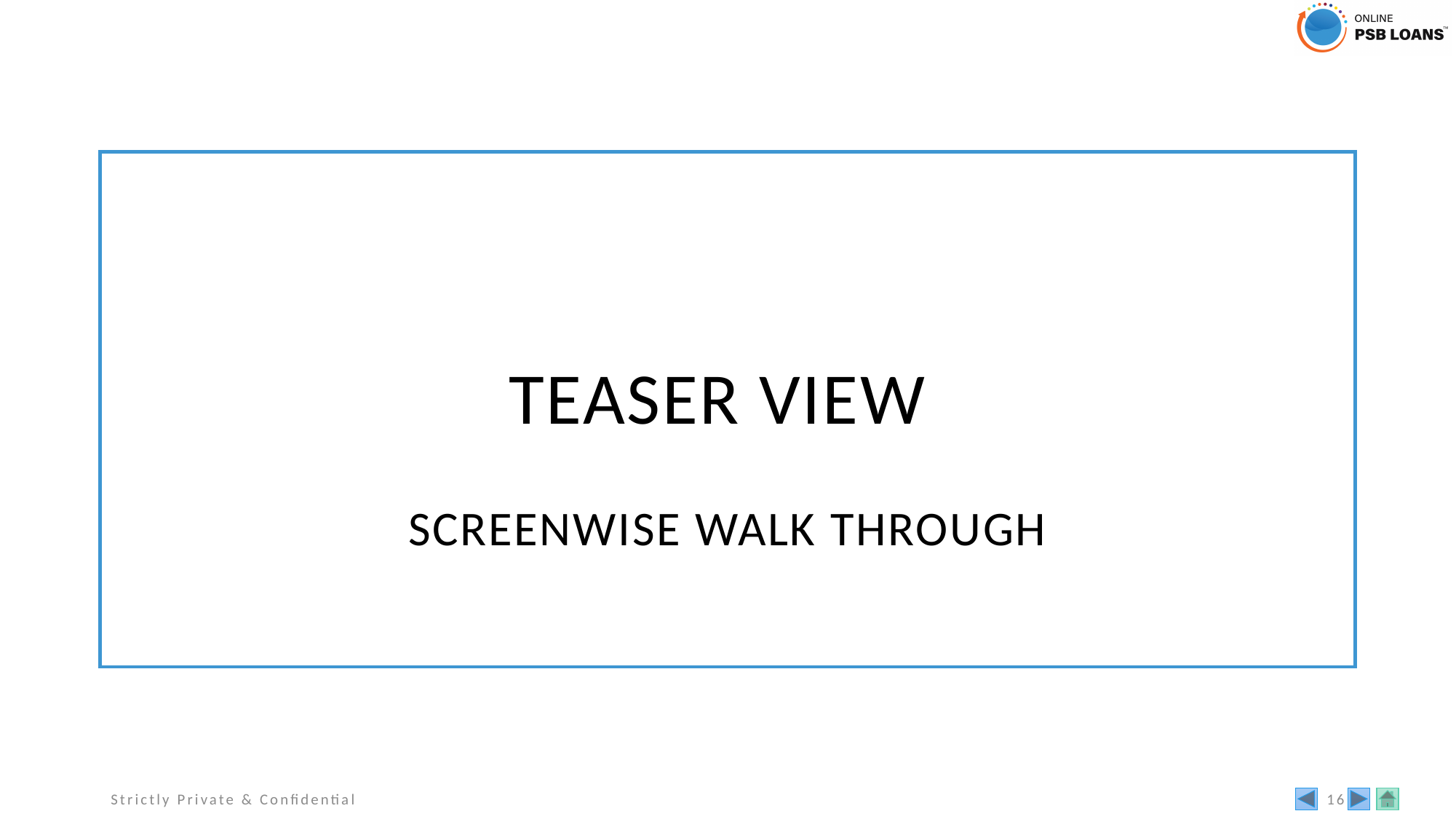

TEASER VIEW
SCREENWISE WALK THROUGH
Strictly Private & Confidential
16